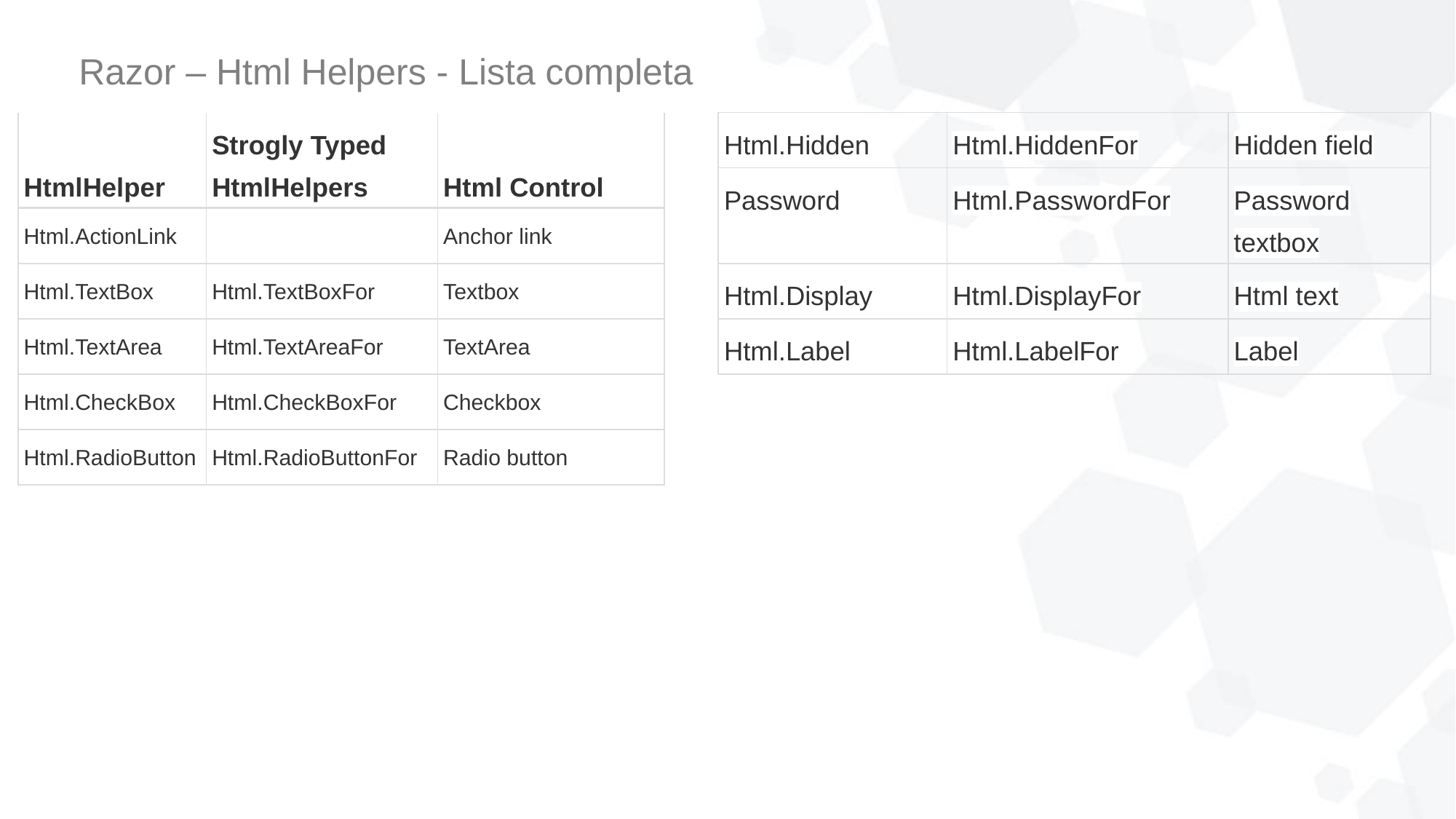

Razor – Html Helpers - Lista completa
| HtmlHelper | Strogly Typed HtmlHelpers | Html Control |
| --- | --- | --- |
| Html.ActionLink |  | Anchor link |
| Html.TextBox | Html.TextBoxFor | Textbox |
| Html.TextArea | Html.TextAreaFor | TextArea |
| Html.CheckBox | Html.CheckBoxFor | Checkbox |
| Html.RadioButton | Html.RadioButtonFor | Radio button |
| Html.Hidden | Html.HiddenFor | Hidden field |
| --- | --- | --- |
| Password | Html.PasswordFor | Password textbox |
| Html.Display | Html.DisplayFor | Html text |
| Html.Label | Html.LabelFor | Label |